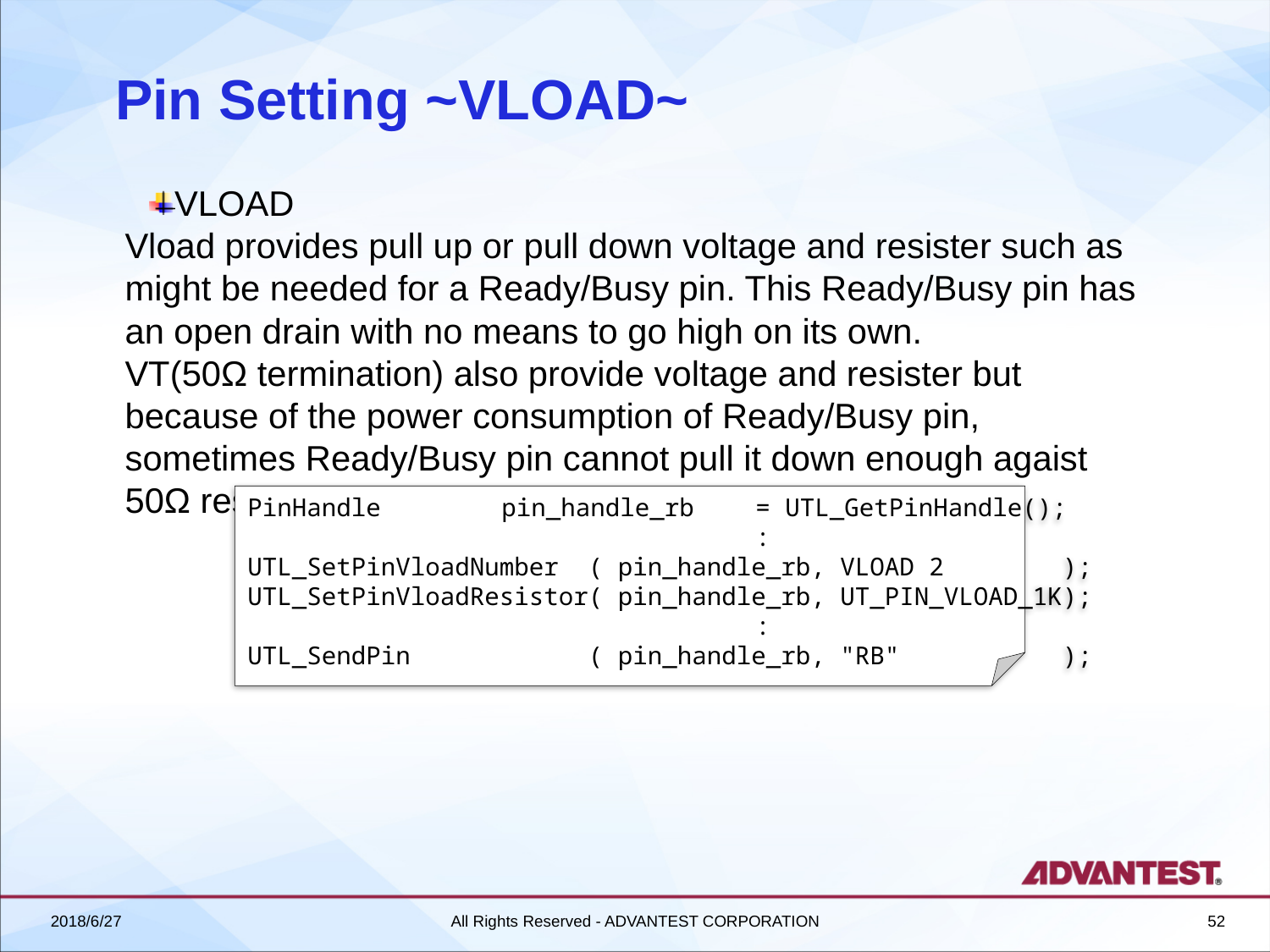

# Pin Setting ~VLOAD~
VLOAD
Vload provides pull up or pull down voltage and resister such as might be needed for a Ready/Busy pin. This Ready/Busy pin has an open drain with no means to go high on its own.
VT(50Ω termination) also provide voltage and resister but because of the power consumption of Ready/Busy pin, sometimes Ready/Busy pin cannot pull it down enough agaist 50Ω resister.
PinHandle	pin_handle_rb	= UTL_GetPinHandle();
				:
UTL_SetPinVloadNumber  ( pin_handle_rb, VLOAD 2        );
UTL_SetPinVloadResistor( pin_handle_rb, UT_PIN_VLOAD_1K);
				:
UTL_SendPin            ( pin_handle_rb, "RB"           );
2018/6/27
All Rights Reserved - ADVANTEST CORPORATION
52